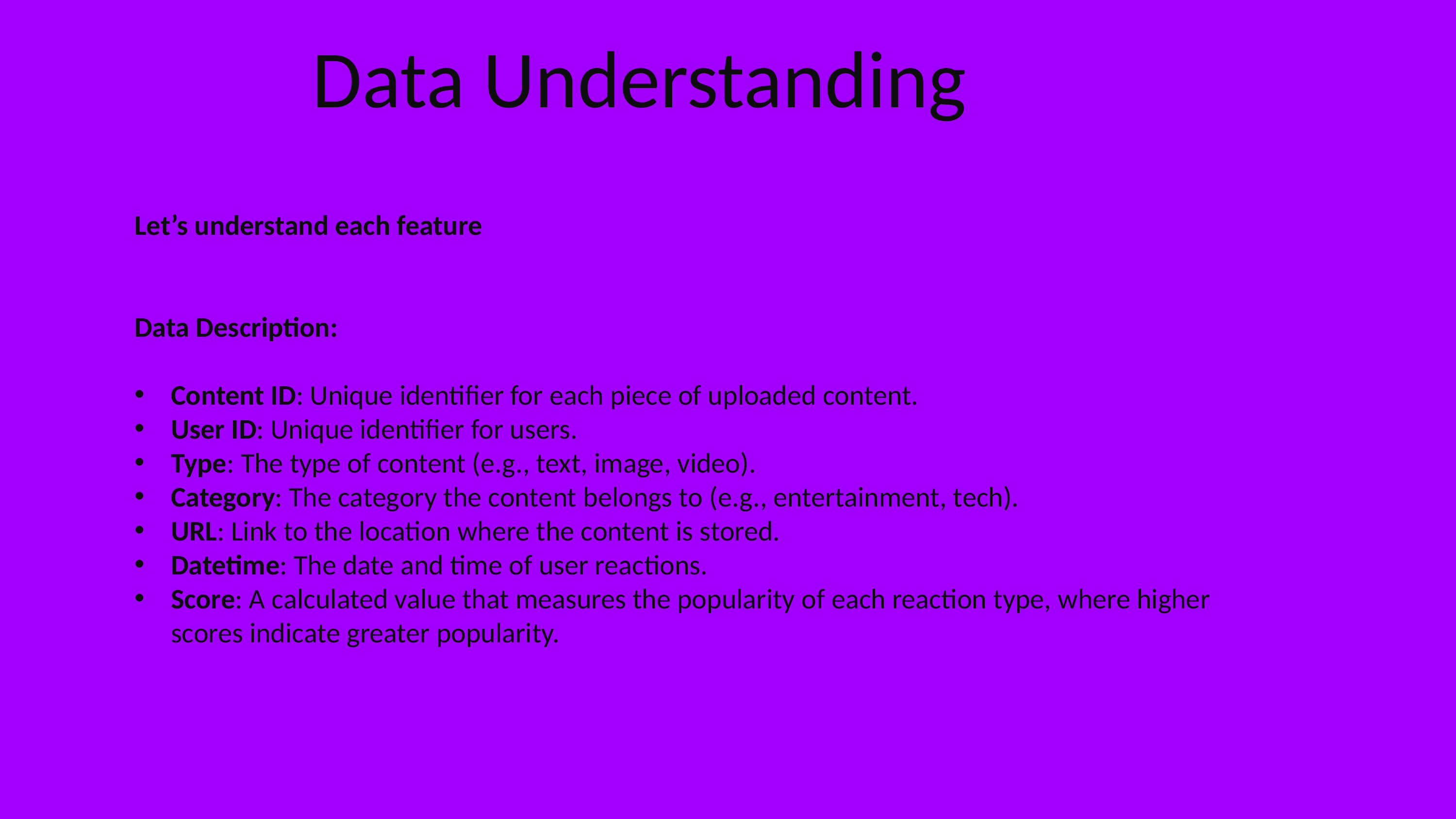

Data Understanding
Let’s understand each feature

Data Description:

Content ID: Unique identifier for each piece of uploaded content.
User ID: Unique identifier for users.
Type: The type of content (e.g., text, image, video).
Category: The category the content belongs to (e.g., entertainment, tech).
URL: Link to the location where the content is stored.
Datetime: The date and time of user reactions.
Score: A calculated value that measures the popularity of each reaction type, where higher scores indicate greater popularity.